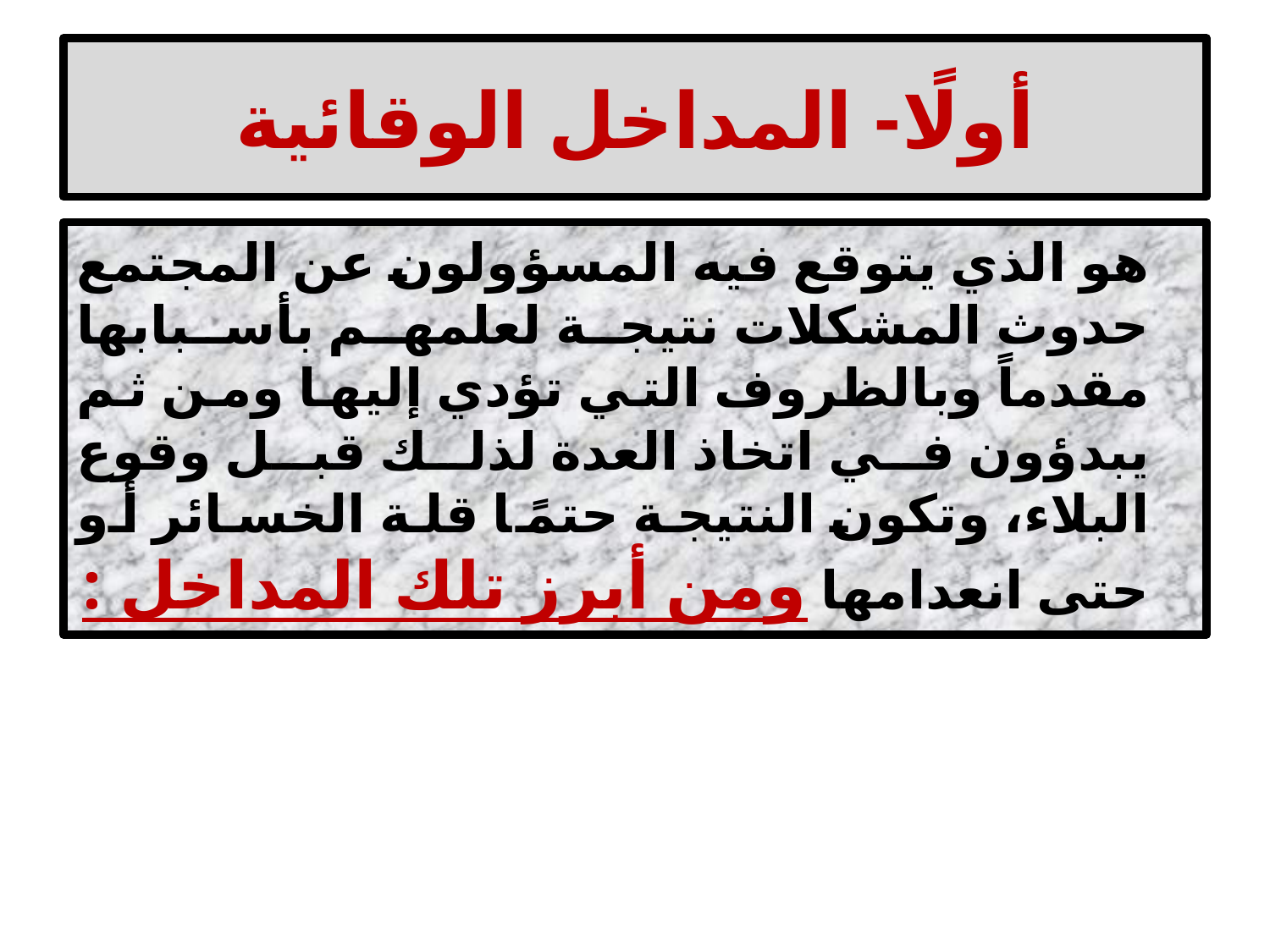

# أولًا- المداخل الوقائية
		هو الذي يتوقع فيه المسؤولون عن المجتمع حدوث المشكلات نتيجة لعلمهم بأسبابها مقدماً وبالظروف التي تؤدي إليها ومن ثم يبدؤون في اتخاذ العدة لذلك قبل وقوع البلاء، وتكون النتيجة حتمًا قلة الخسائر أو حتى انعدامها ومن أبرز تلك المداخل :